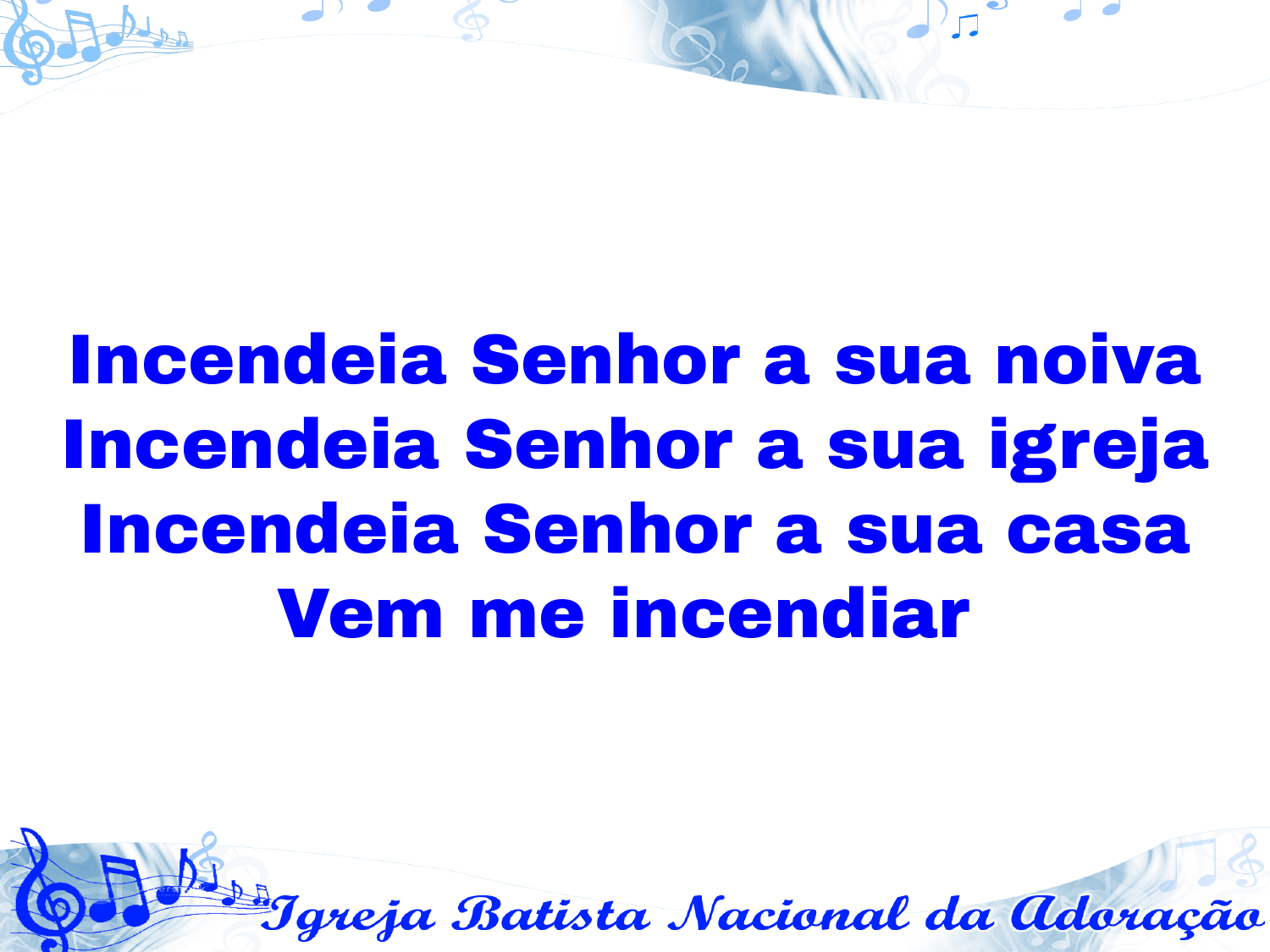

Incendeia Senhor a sua noiva
Incendeia Senhor a sua igreja
Incendeia Senhor a sua casa
Vem me incendiar